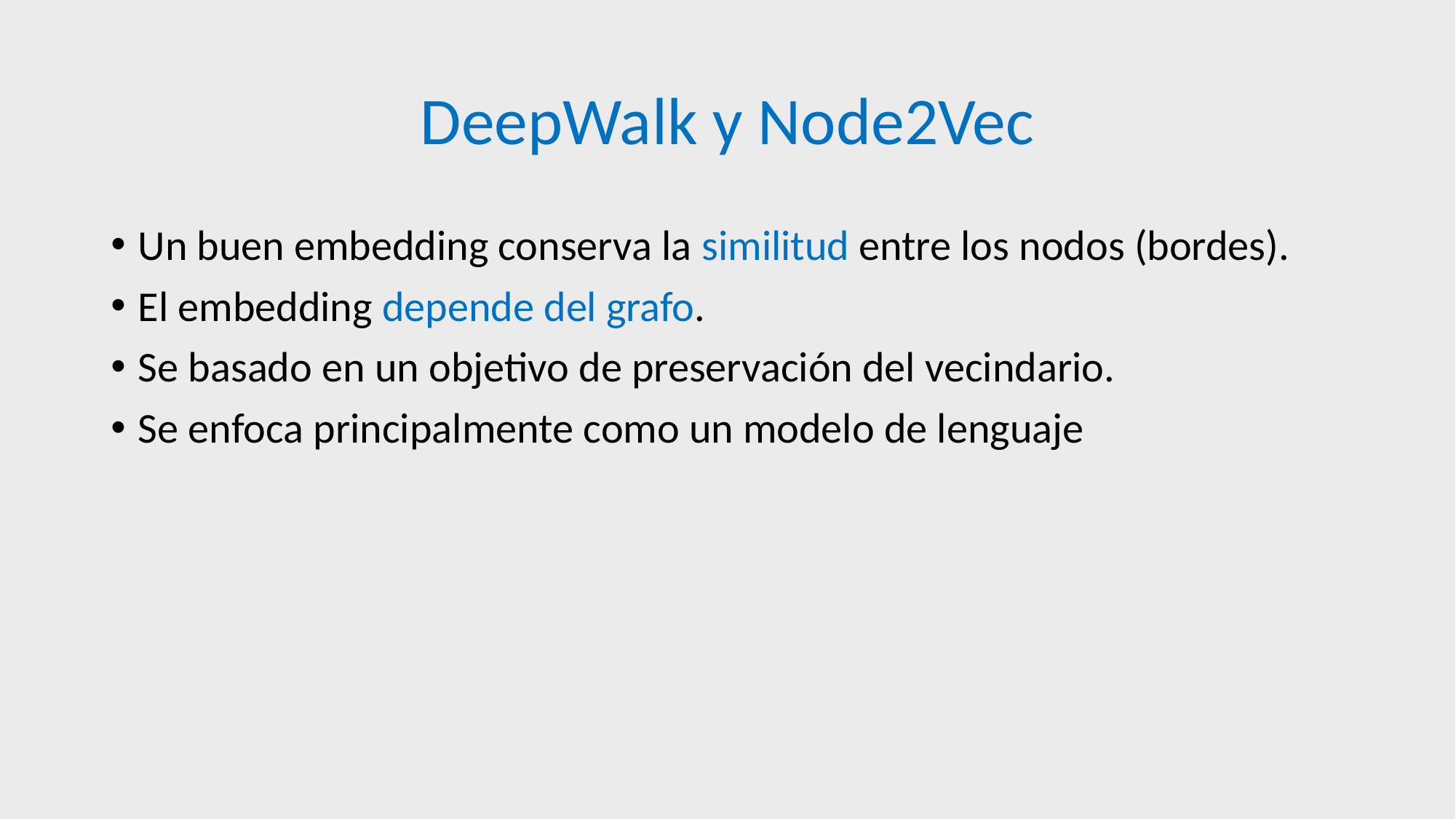

# DeepWalk y Node2Vec
Un buen embedding conserva la similitud entre los nodos (bordes).
El embedding depende del grafo.
Se basado en un objetivo de preservación del vecindario.
Se enfoca principalmente como un modelo de lenguaje